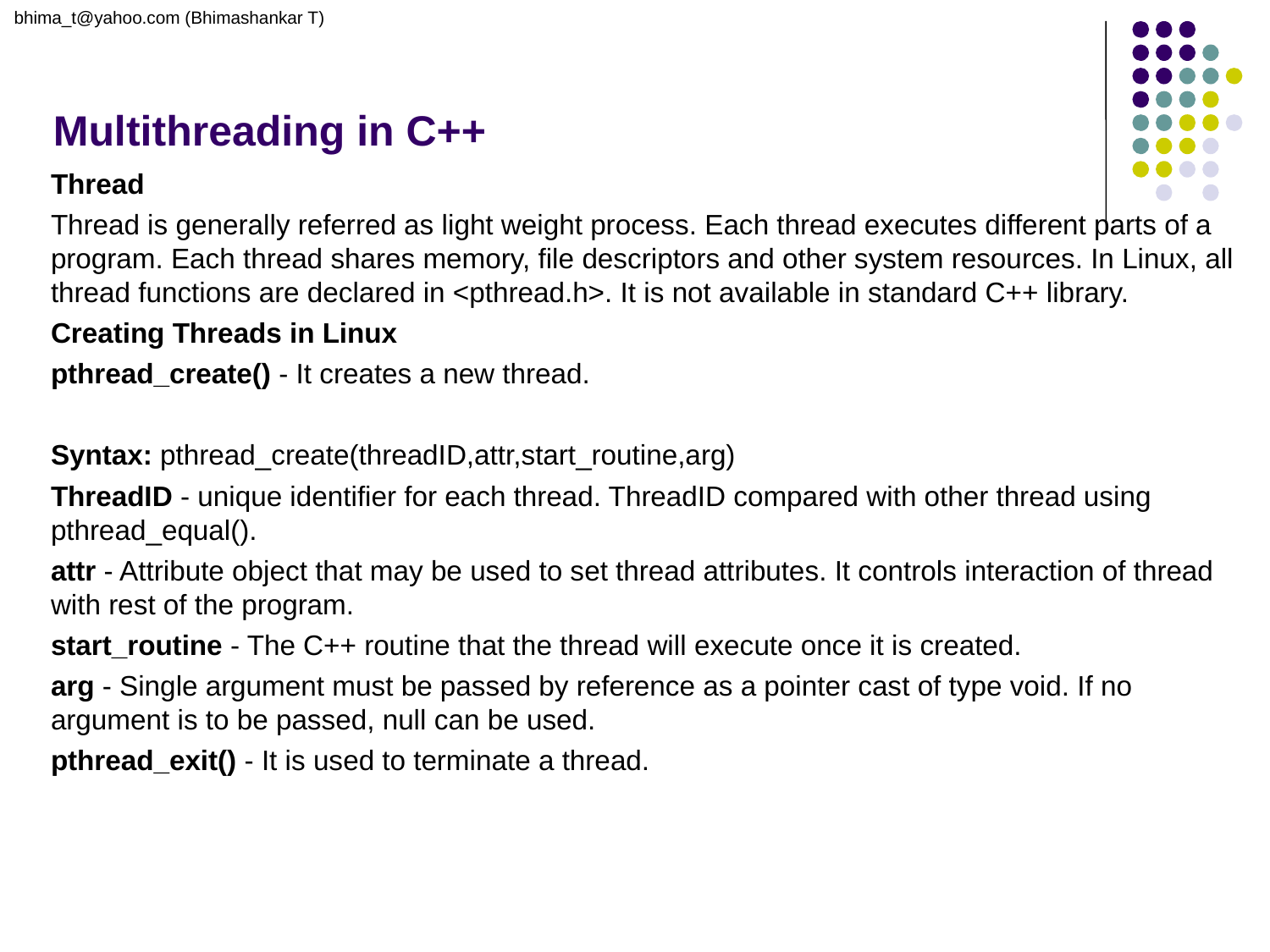

bhima_t@yahoo.com (Bhimashankar T)
# Multithreading in C++
Thread
Thread is generally referred as light weight process. Each thread executes different parts of a program. Each thread shares memory, file descriptors and other system resources. In Linux, all thread functions are declared in <pthread.h>. It is not available in standard C++ library.
Creating Threads in Linux
pthread_create() - It creates a new thread.

Syntax: pthread_create(threadID,attr,start_routine,arg)
ThreadID - unique identifier for each thread. ThreadID compared with other thread using pthread_equal().
attr - Attribute object that may be used to set thread attributes. It controls interaction of thread with rest of the program.
start_routine - The C++ routine that the thread will execute once it is created.
arg - Single argument must be passed by reference as a pointer cast of type void. If no argument is to be passed, null can be used.
pthread_exit() - It is used to terminate a thread.